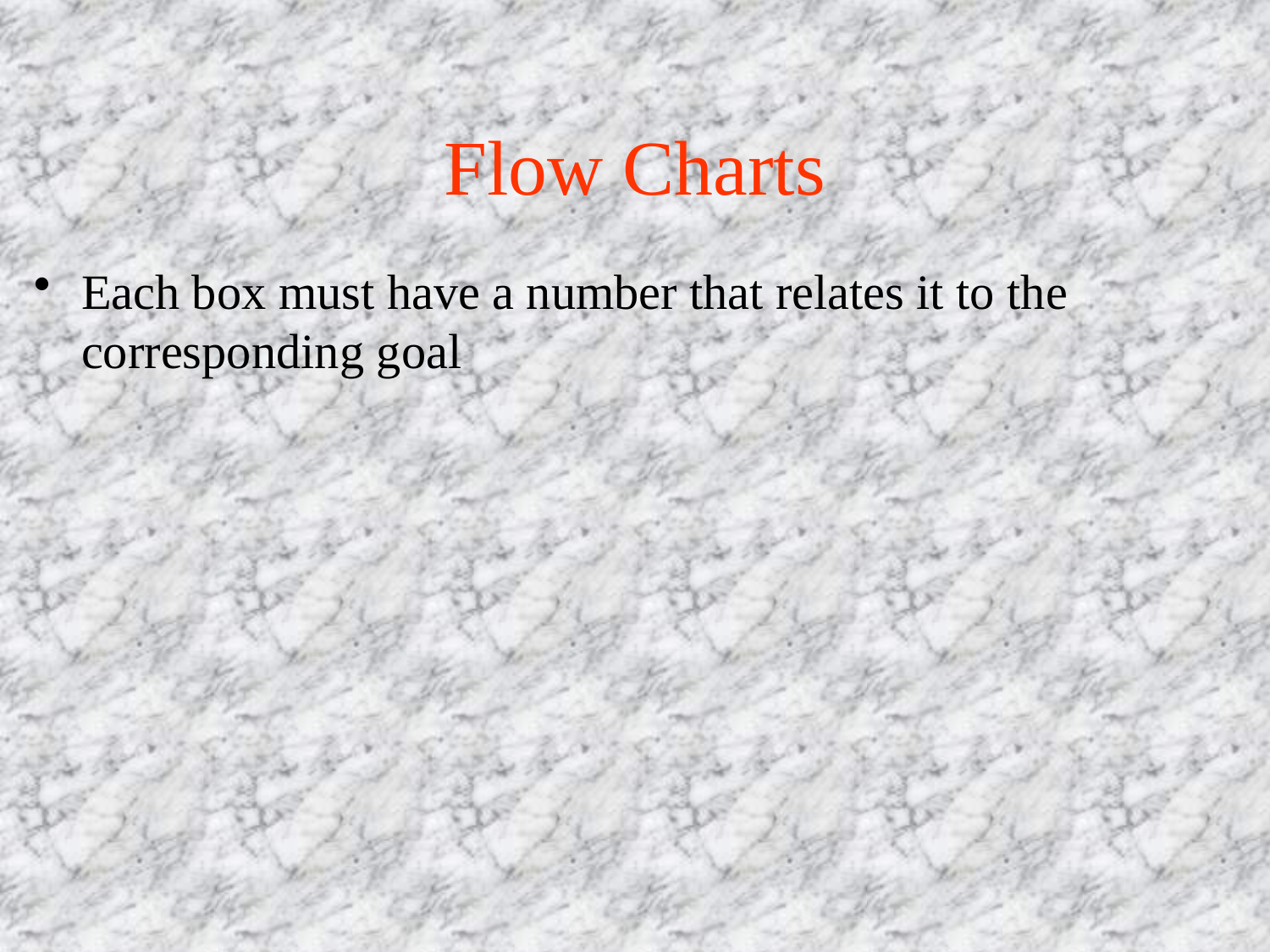

# Flow Charts
Each box must have a number that relates it to the corresponding goal